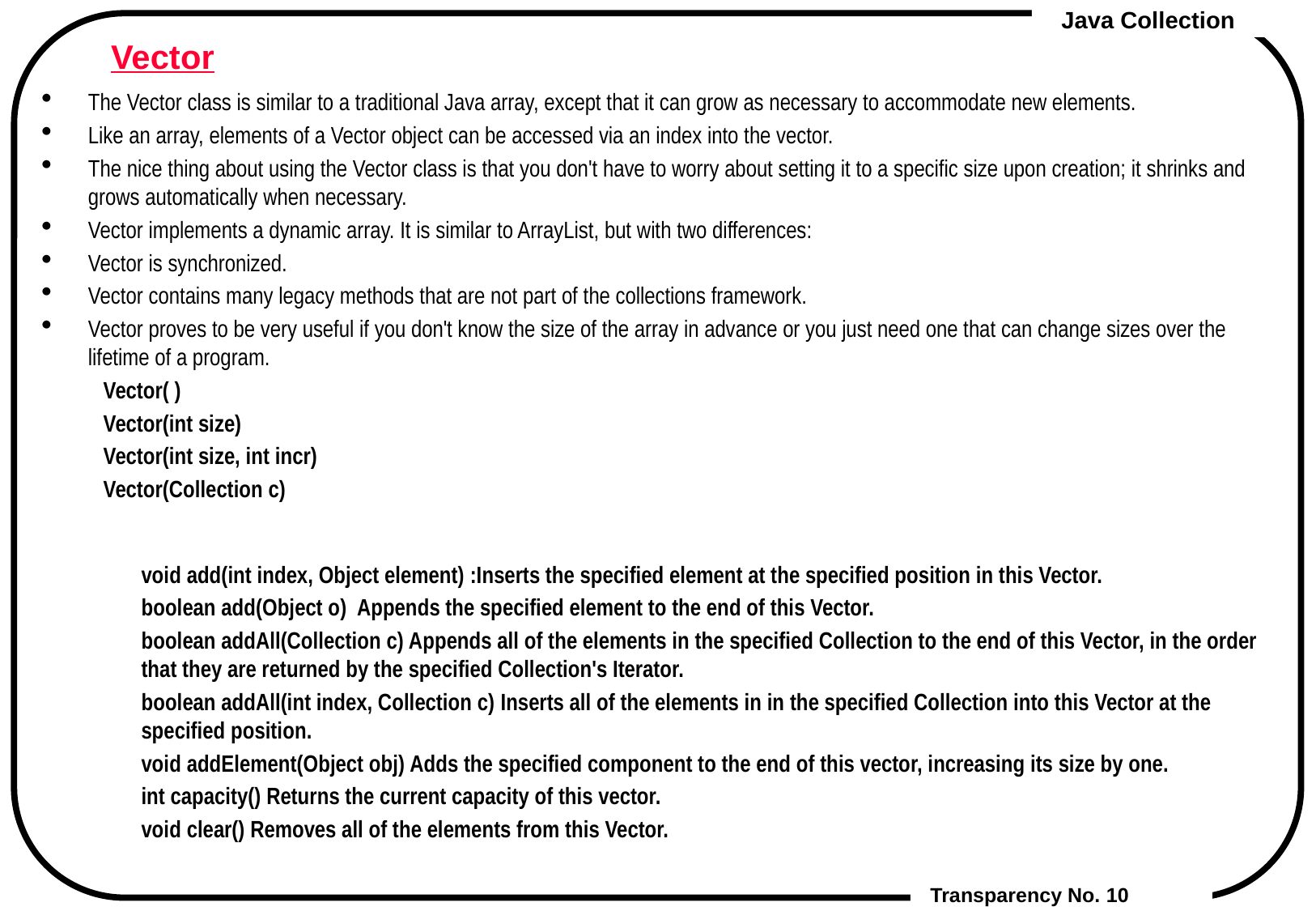

# Vector
The Vector class is similar to a traditional Java array, except that it can grow as necessary to accommodate new elements.
Like an array, elements of a Vector object can be accessed via an index into the vector.
The nice thing about using the Vector class is that you don't have to worry about setting it to a specific size upon creation; it shrinks and grows automatically when necessary.
Vector implements a dynamic array. It is similar to ArrayList, but with two differences:
Vector is synchronized.
Vector contains many legacy methods that are not part of the collections framework.
Vector proves to be very useful if you don't know the size of the array in advance or you just need one that can change sizes over the lifetime of a program.
Vector( )
Vector(int size)
Vector(int size, int incr)
Vector(Collection c)

	void add(int index, Object element) :Inserts the specified element at the specified position in this Vector.
	boolean add(Object o)  Appends the specified element to the end of this Vector.
	boolean addAll(Collection c) Appends all of the elements in the specified Collection to the end of this Vector, in the order that they are returned by the specified Collection's Iterator.
	boolean addAll(int index, Collection c) Inserts all of the elements in in the specified Collection into this Vector at the specified position.
	void addElement(Object obj) Adds the specified component to the end of this vector, increasing its size by one.
	int capacity() Returns the current capacity of this vector.
	void clear() Removes all of the elements from this Vector.